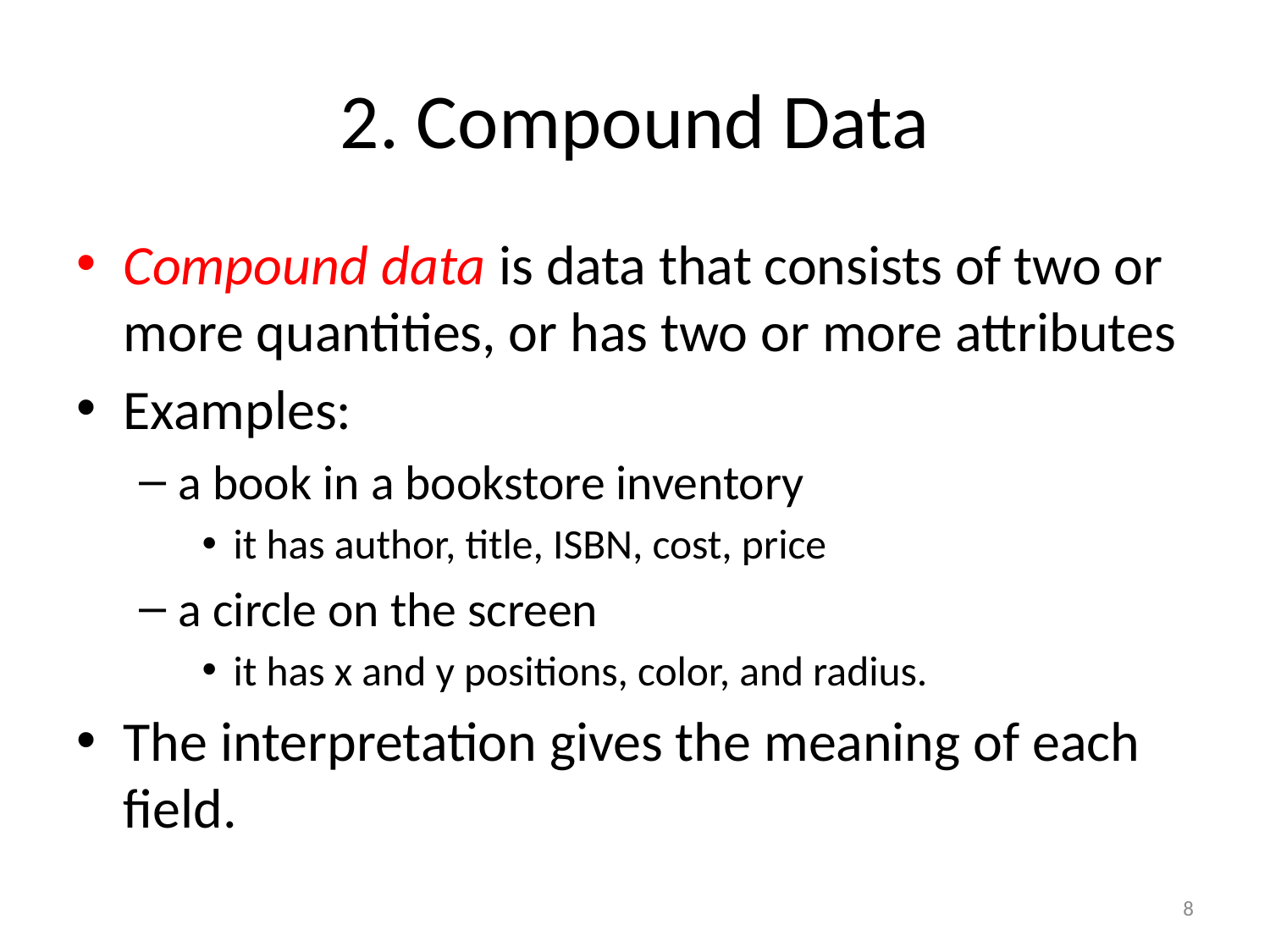

# 2. Compound Data
Compound data is data that consists of two or more quantities, or has two or more attributes
Examples:
a book in a bookstore inventory
it has author, title, ISBN, cost, price
a circle on the screen
it has x and y positions, color, and radius.
The interpretation gives the meaning of each field.
8